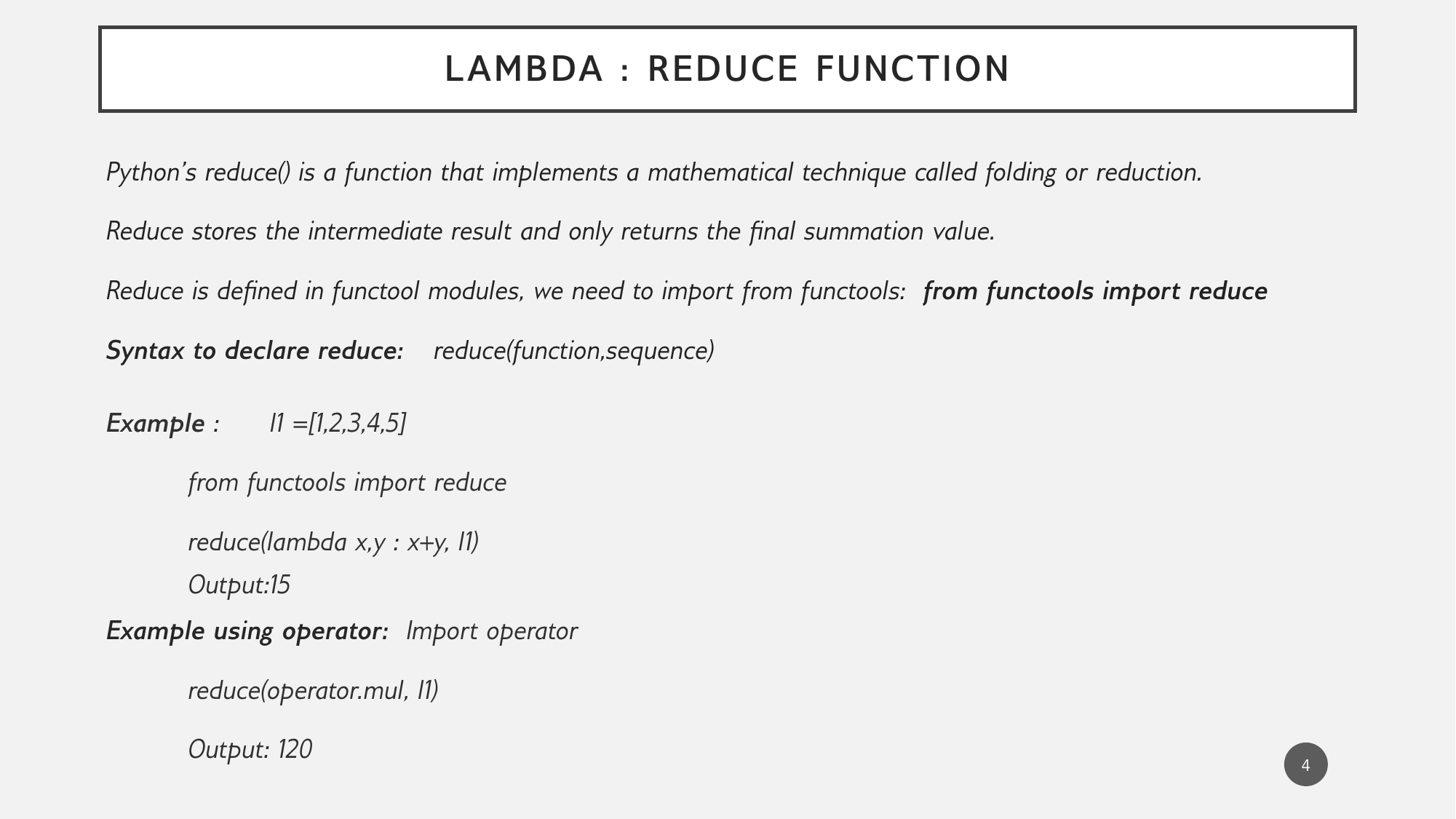

# Lambda : Reduce Function

Python’s reduce() is a function that implements a mathematical technique called folding or reduction.
Reduce stores the intermediate result and only returns the final summation value.
Reduce is defined in functool modules, we need to import from functools:  from functools import reduce
Syntax to declare reduce: 	reduce(function,sequence)
Example :		l1 =[1,2,3,4,5]
			from functools import reduce
			reduce(lambda x,y : x+y, l1)
			Output:15
Example using operator:	Import operator
			reduce(operator.mul, l1)
			Output: 120

4